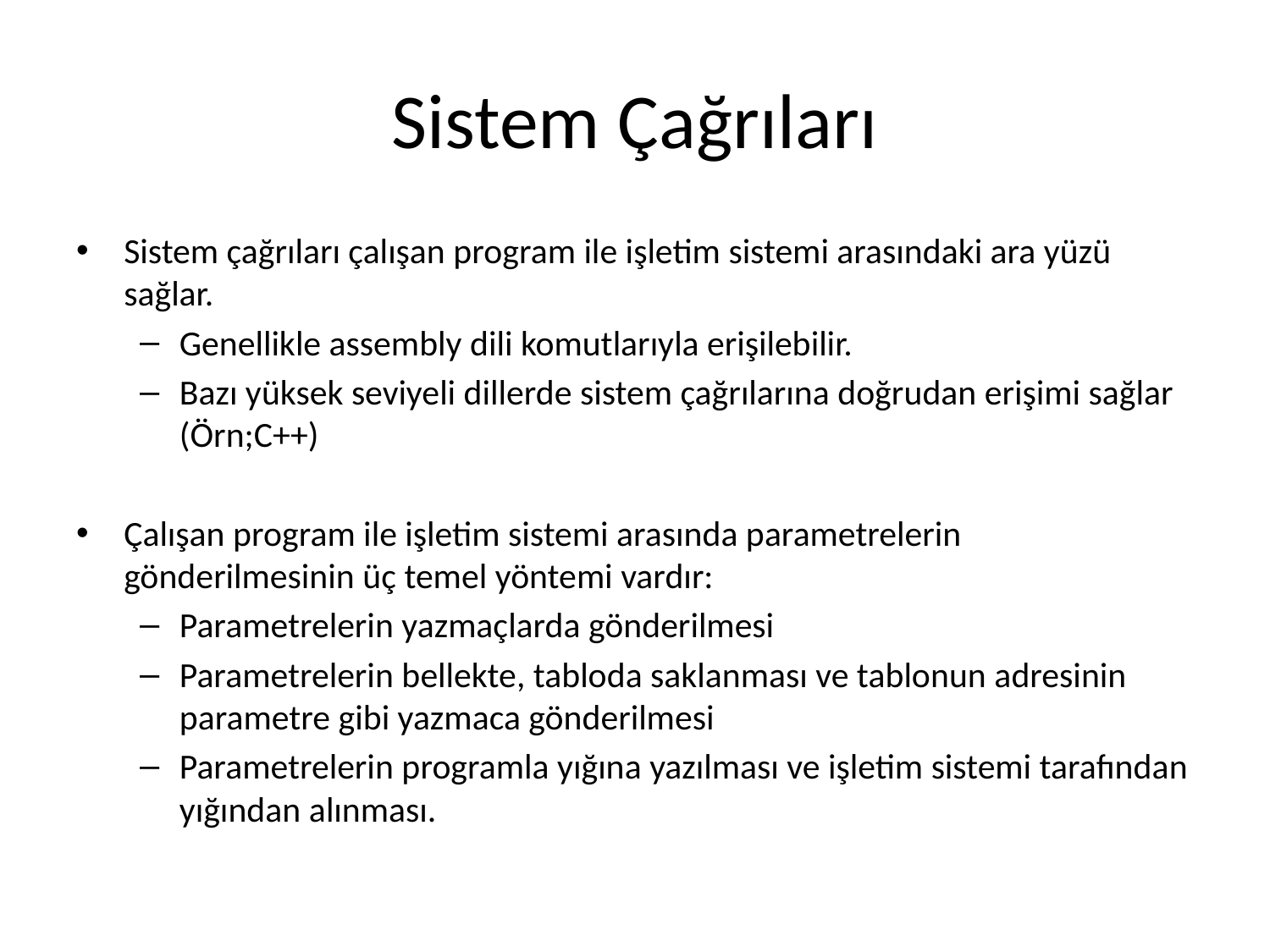

# Sistem Çağrıları
Sistem çağrıları çalışan program ile işletim sistemi arasındaki ara yüzü sağlar.
Genellikle assembly dili komutlarıyla erişilebilir.
Bazı yüksek seviyeli dillerde sistem çağrılarına doğrudan erişimi sağlar (Örn;C++)

Çalışan program ile işletim sistemi arasında parametrelerin gönderilmesinin üç temel yöntemi vardır:
Parametrelerin yazmaçlarda gönderilmesi
Parametrelerin bellekte, tabloda saklanması ve tablonun adresinin parametre gibi yazmaca gönderilmesi
Parametrelerin programla yığına yazılması ve işletim sistemi tarafından yığından alınması.